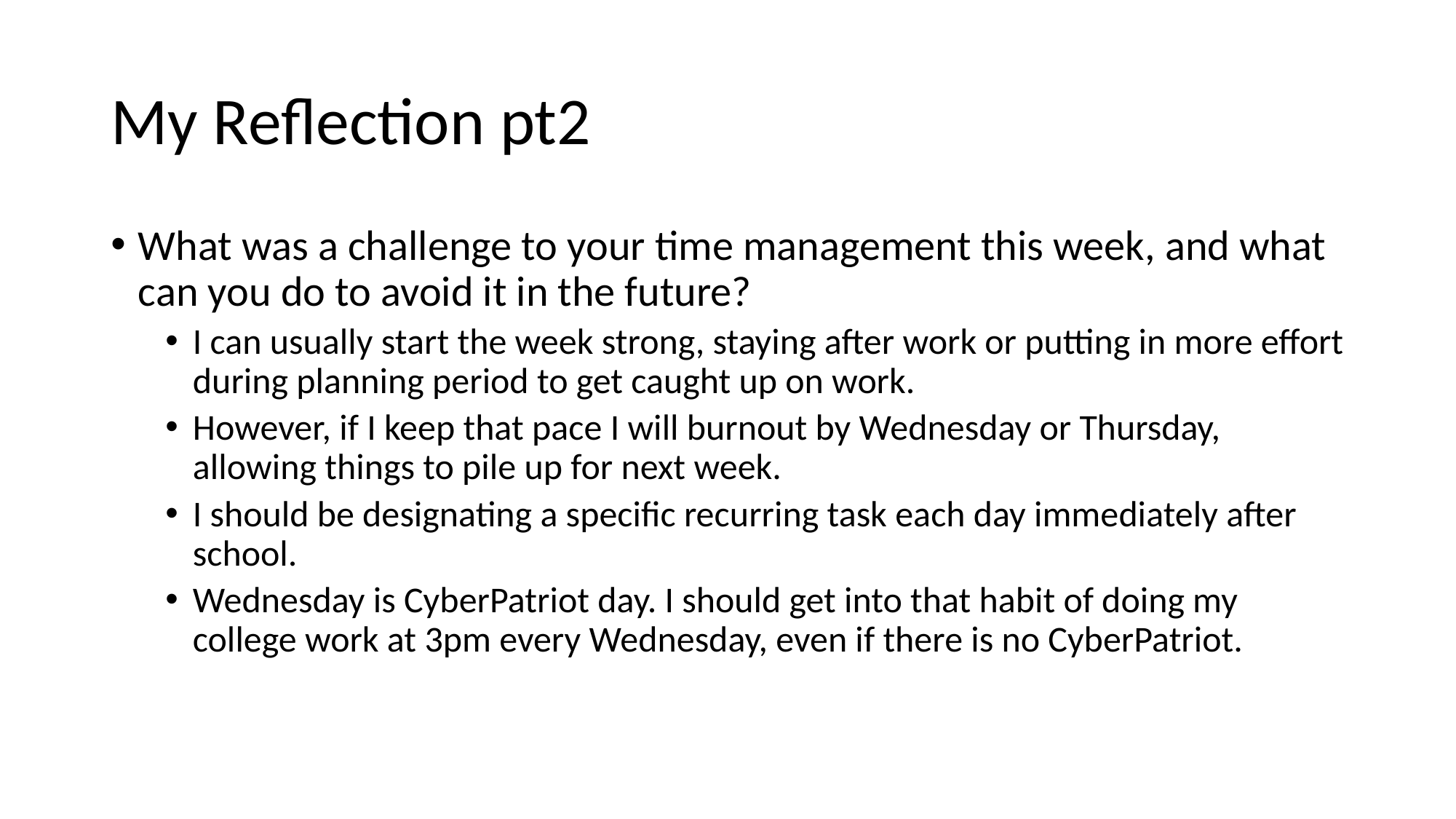

# My Reflection pt2
What was a challenge to your time management this week, and what can you do to avoid it in the future?
I can usually start the week strong, staying after work or putting in more effort during planning period to get caught up on work.
However, if I keep that pace I will burnout by Wednesday or Thursday, allowing things to pile up for next week.
I should be designating a specific recurring task each day immediately after school.
Wednesday is CyberPatriot day. I should get into that habit of doing my college work at 3pm every Wednesday, even if there is no CyberPatriot.